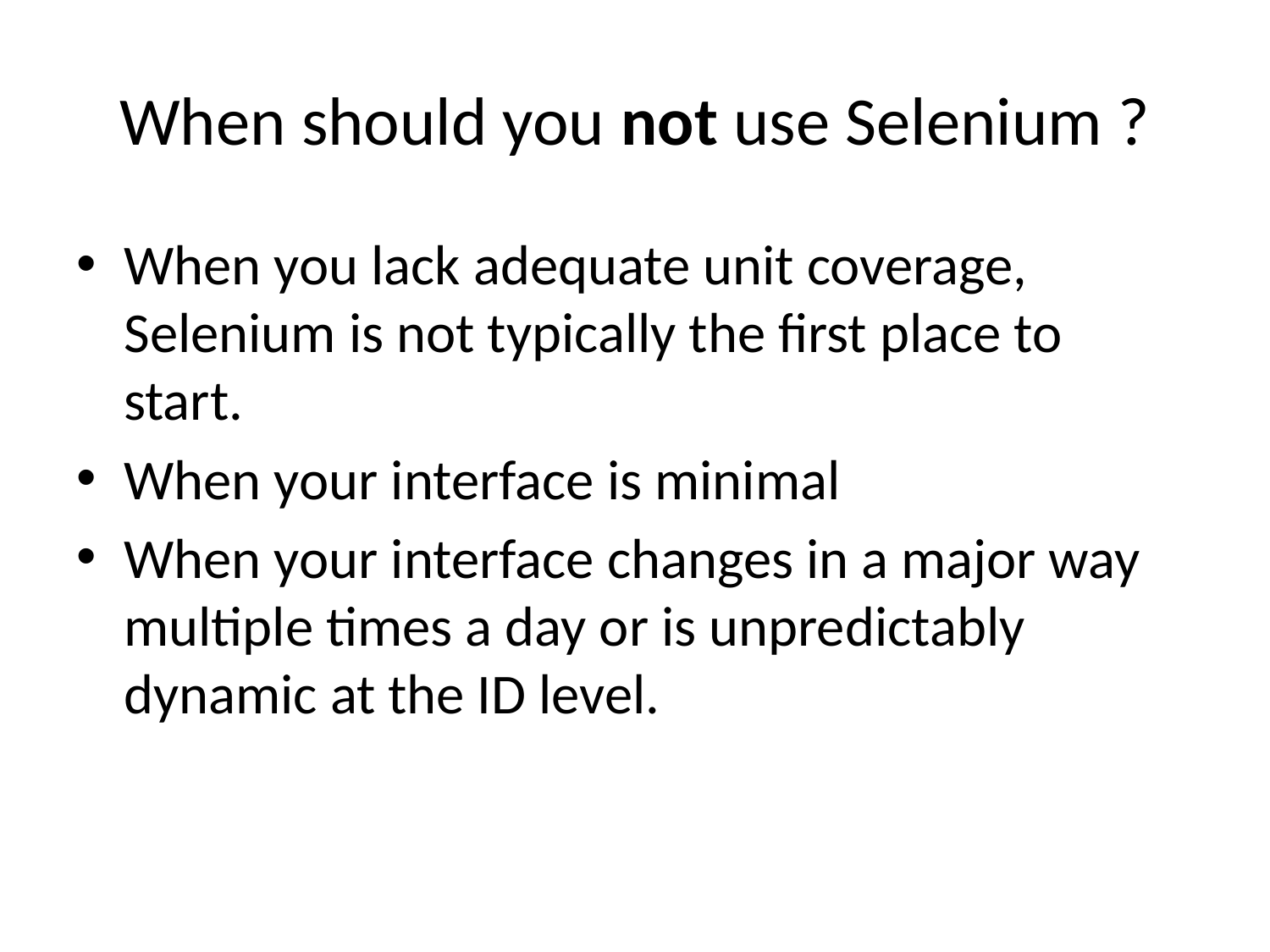

# When should you not use Selenium ?
When you lack adequate unit coverage, Selenium is not typically the first place to start.
When your interface is minimal
When your interface changes in a major way multiple times a day or is unpredictably dynamic at the ID level.